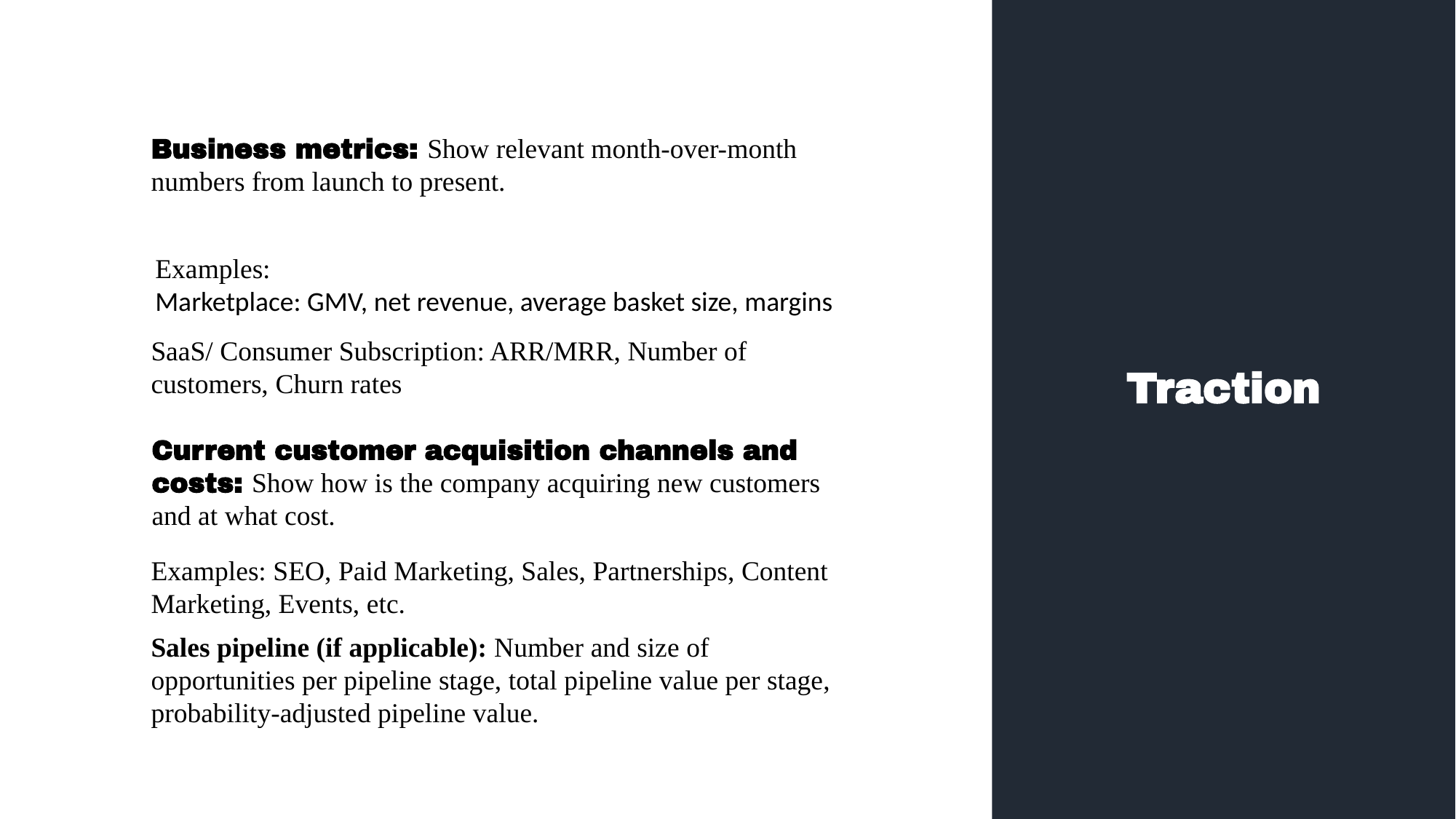

Business metrics: Show relevant month-over-month numbers from launch to present.
Examples:
Marketplace: GMV, net revenue, average basket size, margins
SaaS/ Consumer Subscription: ARR/MRR, Number of customers, Churn rates
Traction
Current customer acquisition channels and costs: Show how is the company acquiring new customers and at what cost.
Examples: SEO, Paid Marketing, Sales, Partnerships, Content Marketing, Events, etc.
Sales pipeline (if applicable): Number and size of opportunities per pipeline stage, total pipeline value per stage, probability-adjusted pipeline value.